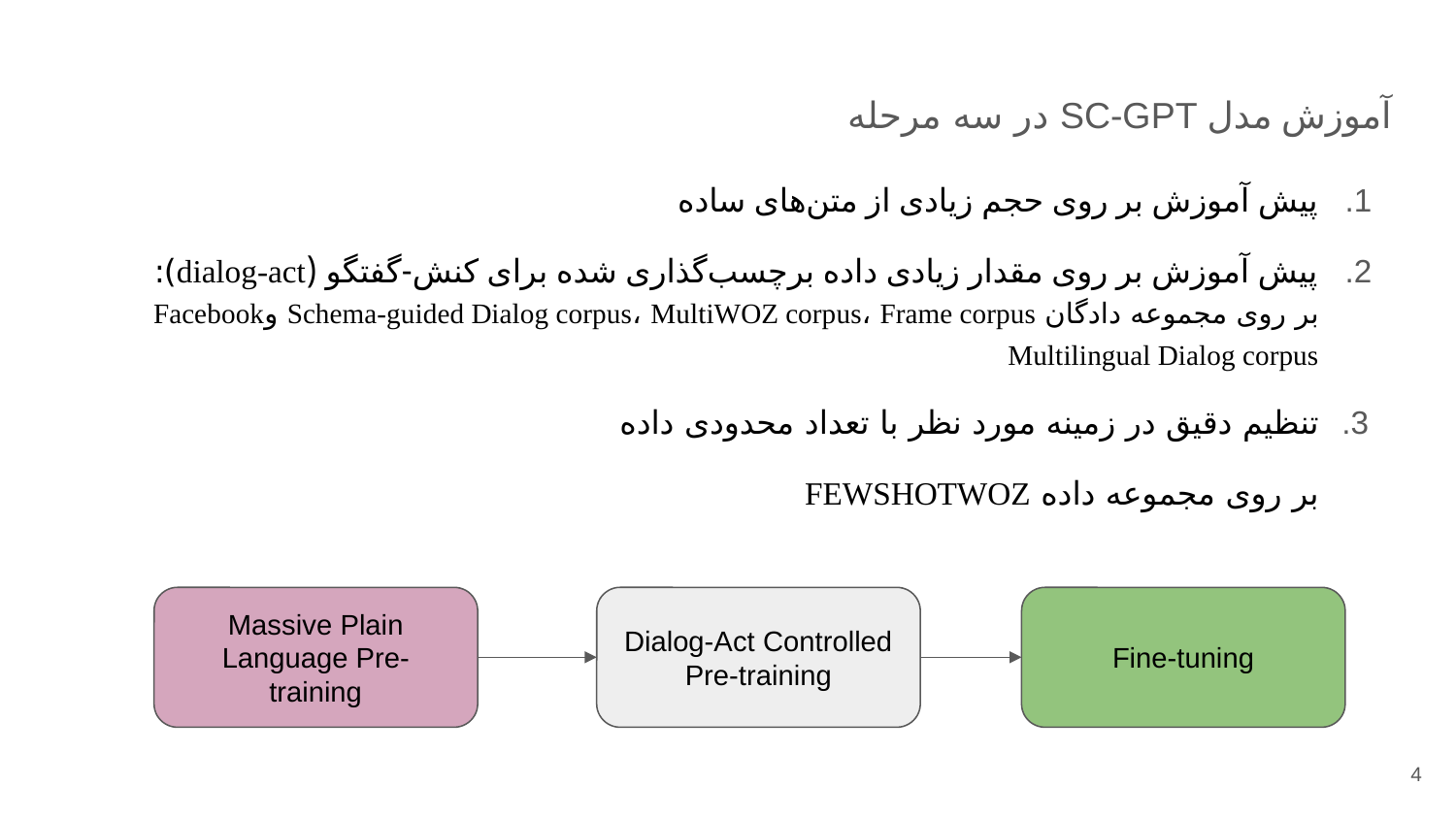

# آموزش مدل SC-GPT در سه مرحله
پیش آموزش بر روی حجم زیادی از متن‌های ساده
پیش آموزش بر روی مقدار زیادی داده برچسب‌گذاری شده برای کنش-گفتگو (dialog-act):
بر روی مجموعه دادگان Schema-guided Dialog corpus، MultiWOZ corpus، Frame corpus وFacebook Multilingual Dialog corpus
تنظیم دقیق در زمینه مورد نظر با تعداد محدودی داده
بر روی مجموعه داده FEWSHOTWOZ

Massive Plain Language Pre-training
Dialog-Act Controlled Pre-training
Fine-tuning
4